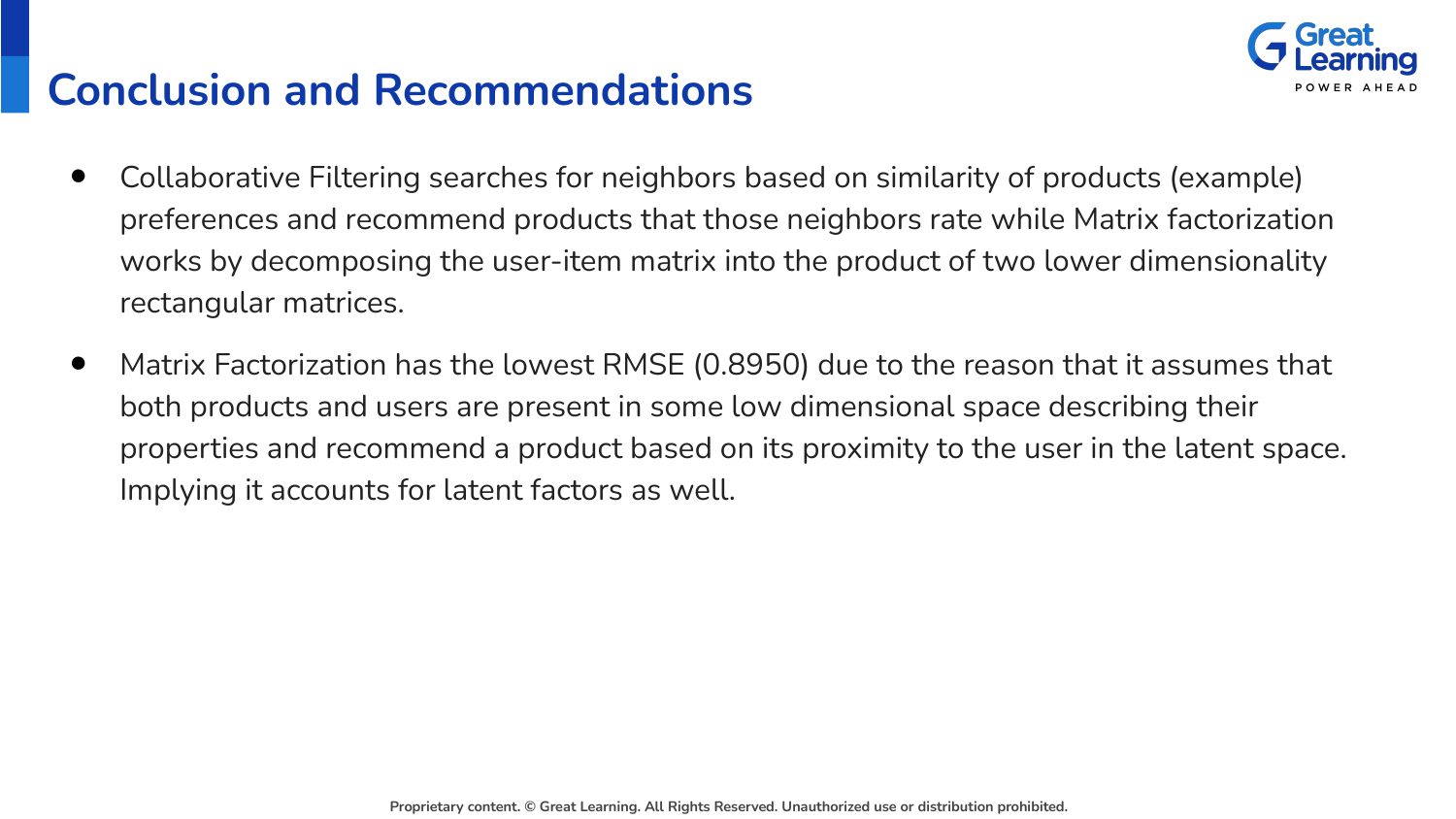

# Conclusion and Recommendations
Collaborative Filtering searches for neighbors based on similarity of products (example) preferences and recommend products that those neighbors rate while Matrix factorization works by decomposing the user-item matrix into the product of two lower dimensionality rectangular matrices.
Matrix Factorization has the lowest RMSE (0.8950) due to the reason that it assumes that both products and users are present in some low dimensional space describing their properties and recommend a product based on its proximity to the user in the latent space. Implying it accounts for latent factors as well.